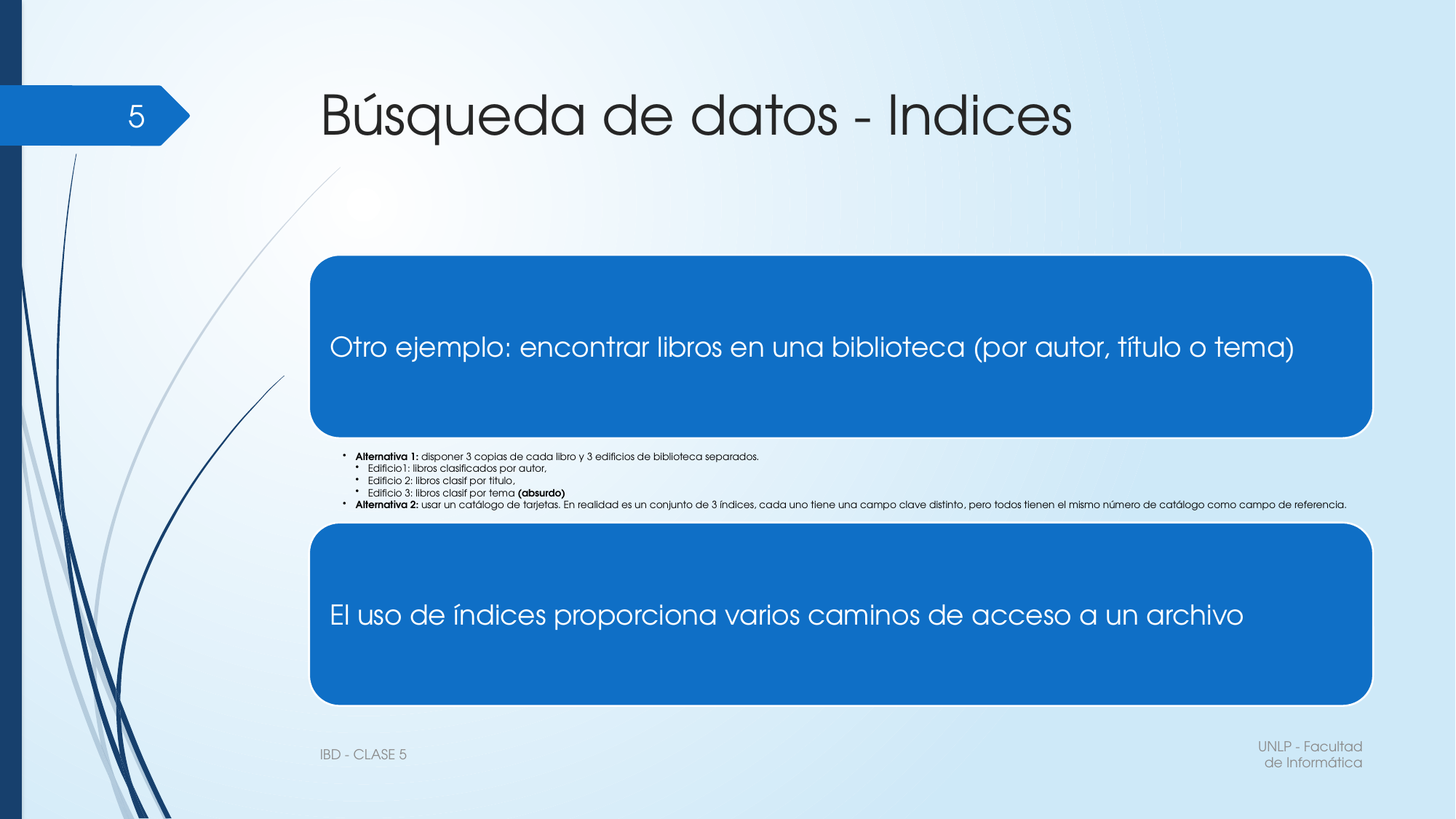

# Búsqueda de datos - Indices
5
Otro ejemplo: encontrar libros en una biblioteca (por autor, título o tema)
Alternativa 1: disponer 3 copias de cada libro y 3 edificios de biblioteca separados.
Alternativa 2: usar un catálogo de tarjetas. En realidad es un conjunto de 3 índices, cada uno tiene una campo clave distinto, pero todos tienen el mismo número de catálogo como campo de referencia.
El uso de índices proporciona varios caminos de acceso a un archivo
Edificio1: libros clasificados por autor,
Edificio 2: libros clasif por titulo,
Edificio 3: libros clasif por tema (absurdo)
UNLP - Facultad de Informática
IBD - CLASE 5